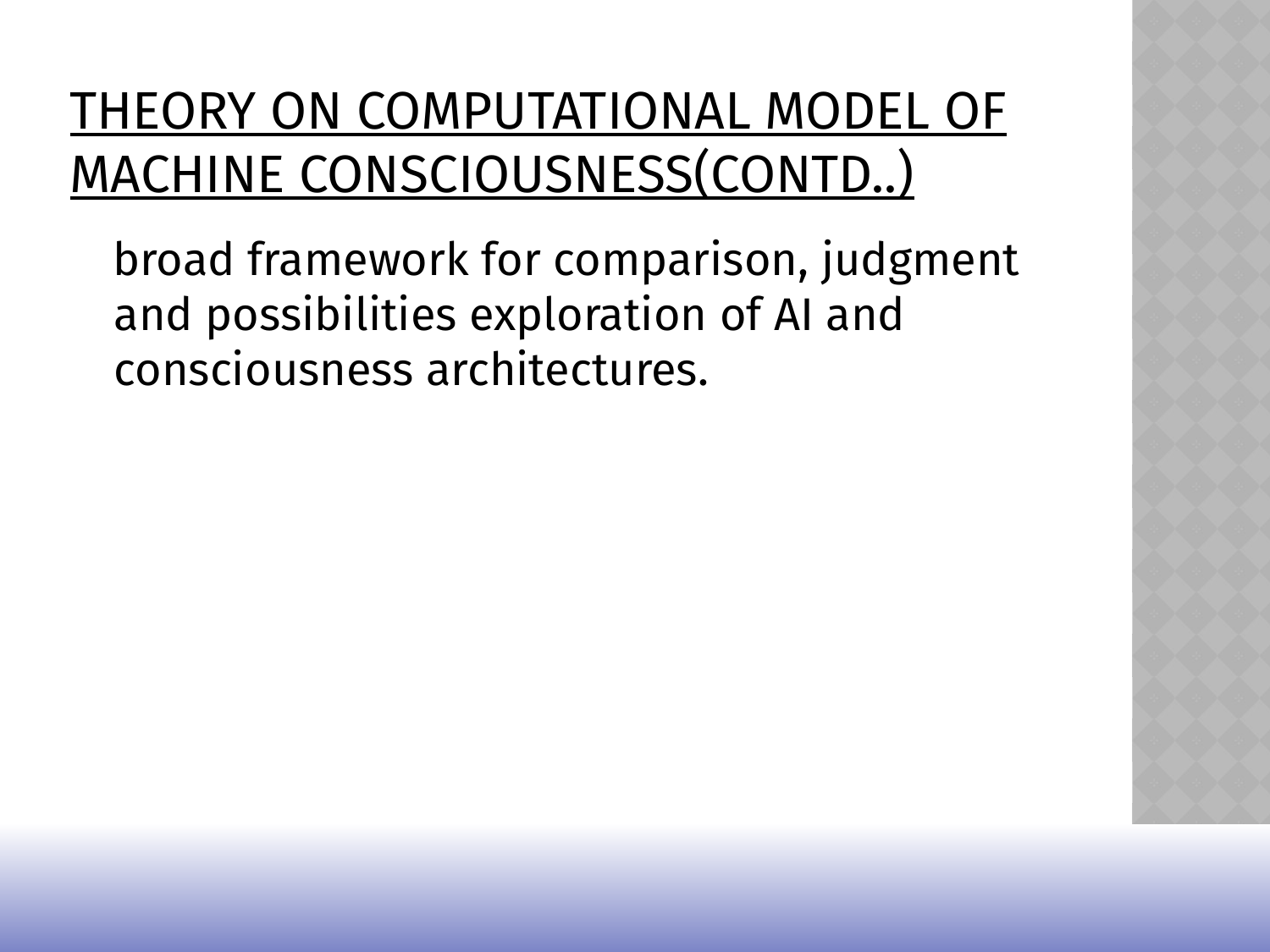

# Theory on Computational Model of Machine Consciousness(contd..)
   broad framework for comparison, judgment and possibilities exploration of AI and consciousness architectures.